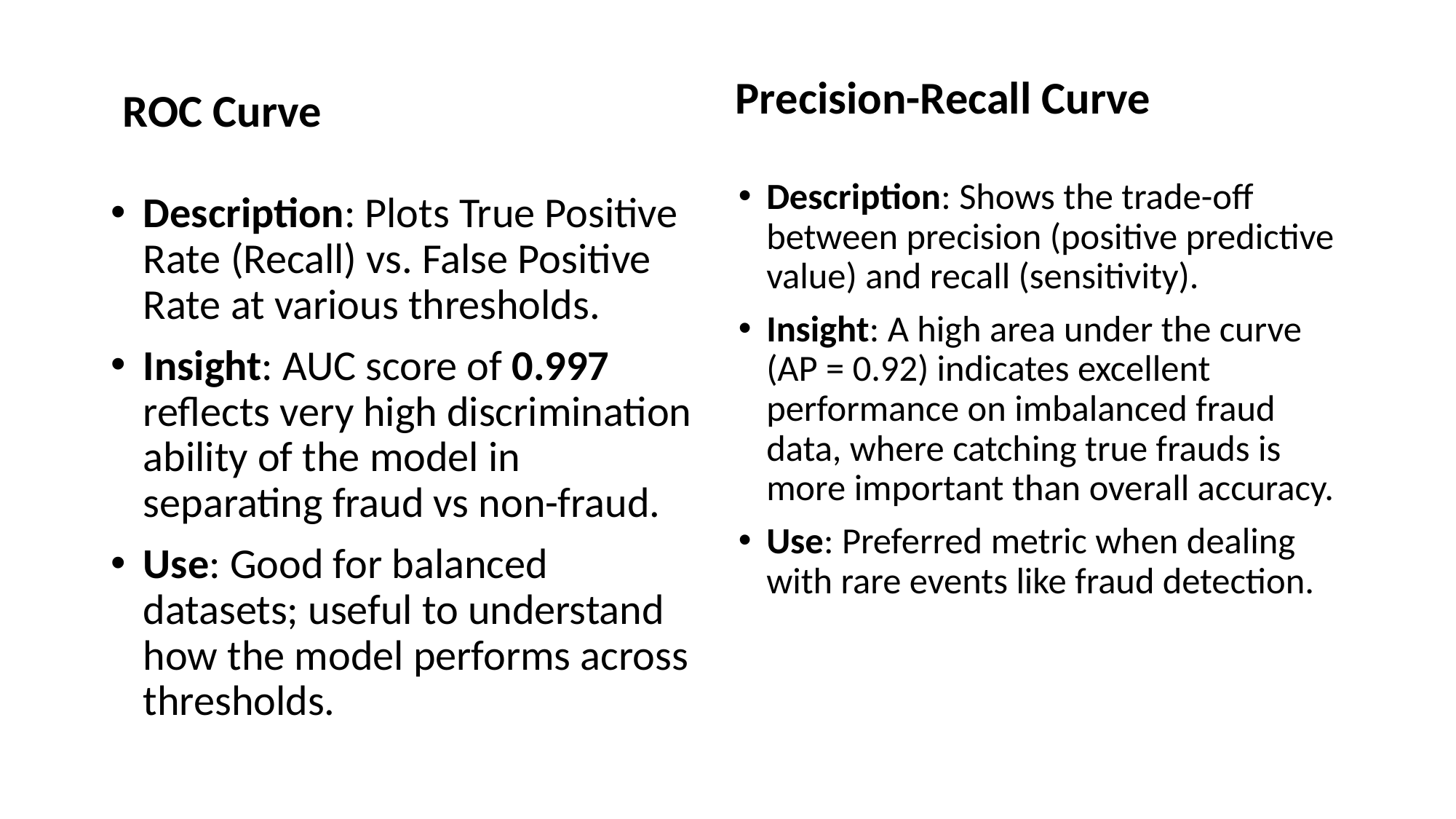

Precision-Recall Curve
ROC Curve
Description: Shows the trade-off between precision (positive predictive value) and recall (sensitivity).
Insight: A high area under the curve (AP = 0.92) indicates excellent performance on imbalanced fraud data, where catching true frauds is more important than overall accuracy.
Use: Preferred metric when dealing with rare events like fraud detection.

Description: Plots True Positive Rate (Recall) vs. False Positive Rate at various thresholds.
Insight: AUC score of 0.997 reflects very high discrimination ability of the model in separating fraud vs non-fraud.
Use: Good for balanced datasets; useful to understand how the model performs across thresholds.